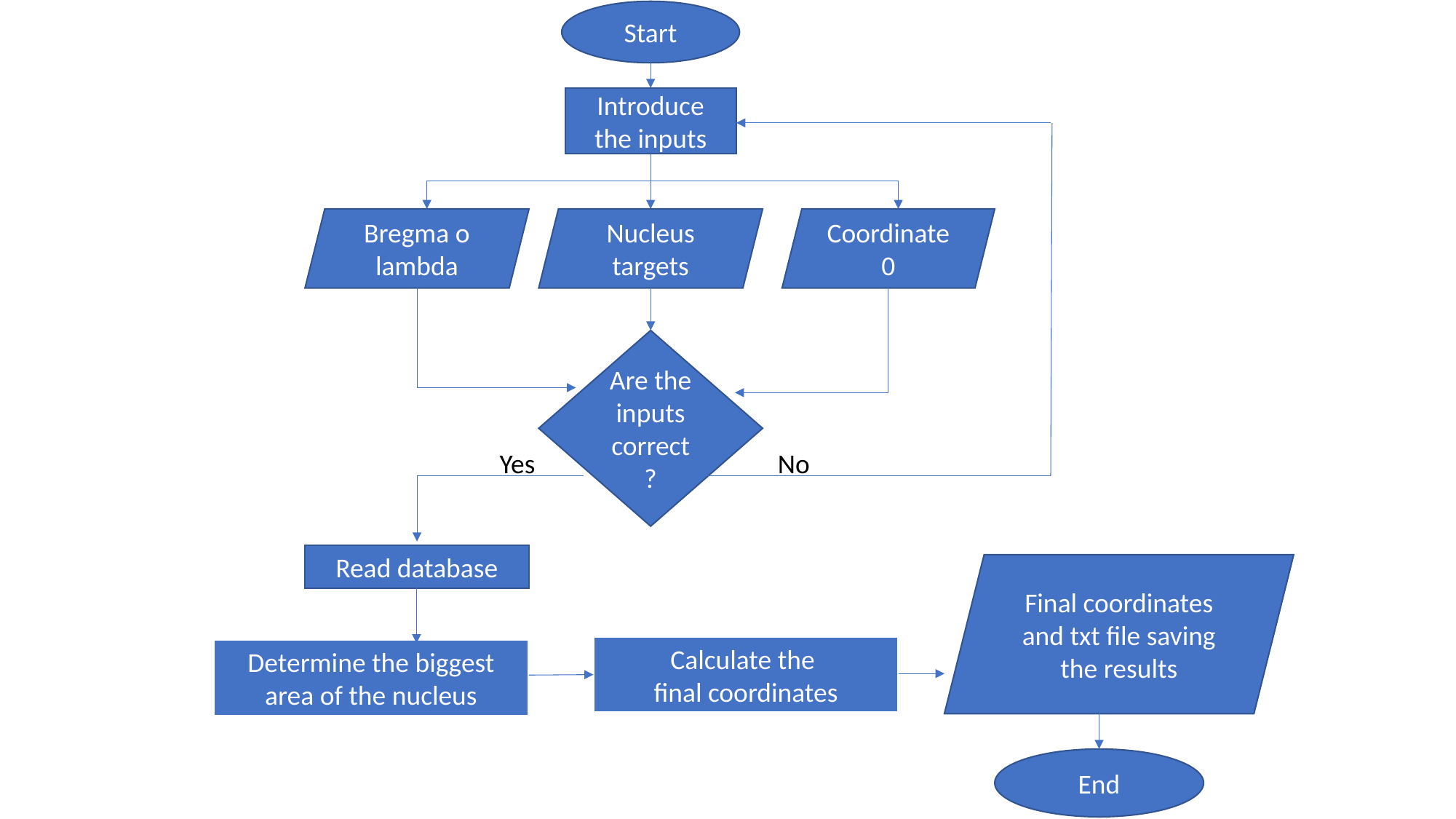

Start
Introduce the inputs
Bregma o lambda
Nucleus targets
Coordinate 0
Are the inputs correct?
Yes
No
Read database
Final coordinates and txt file saving the results
Calculate the
final coordinates
Determine the biggest area of the nucleus
End